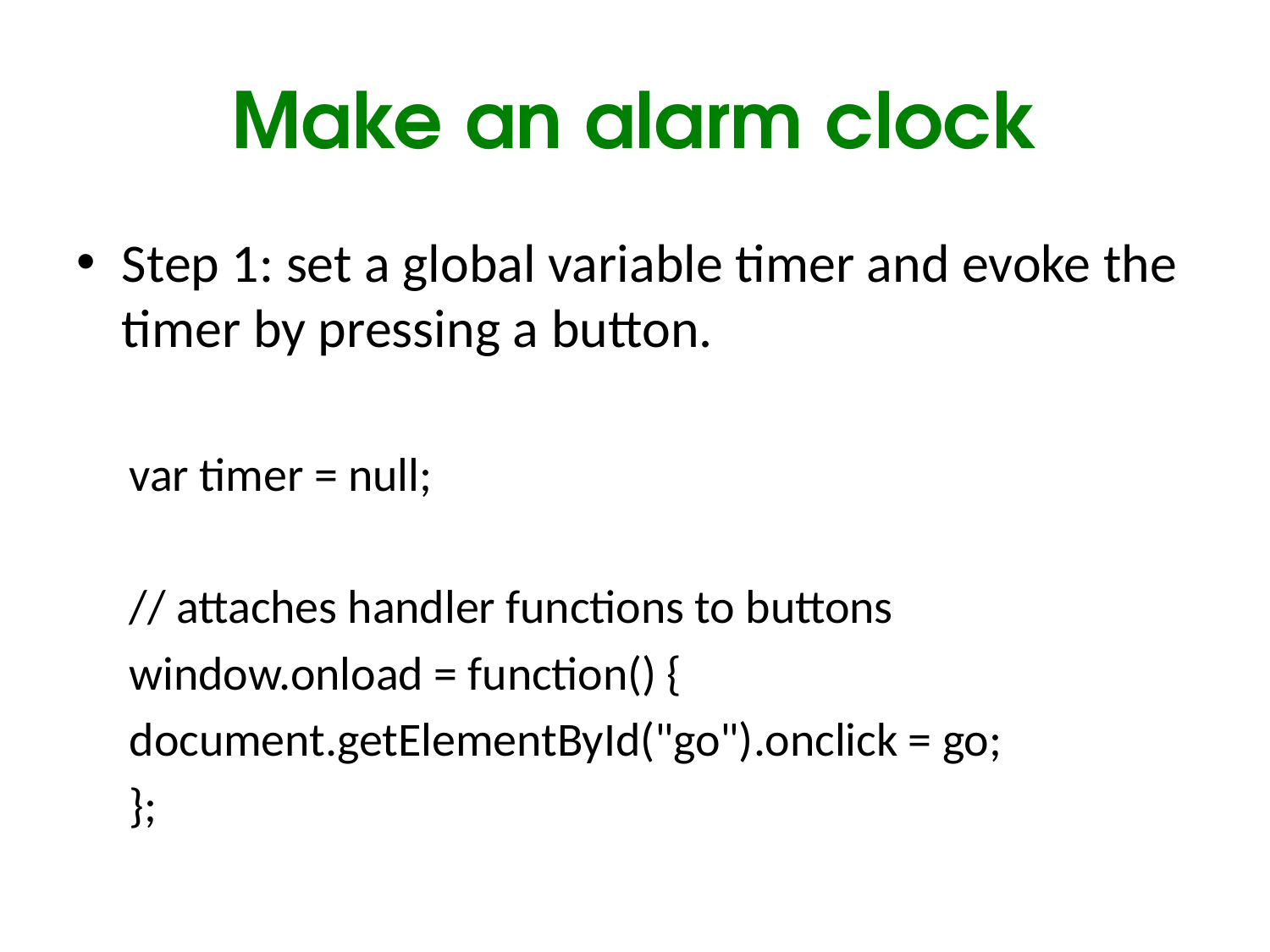

# Make an alarm clock
Step 1: set a global variable timer and evoke the timer by pressing a button.

var timer = null;

	// attaches handler functions to buttons
	window.onload = function() {
		document.getElementById("go").onclick = go;
	};